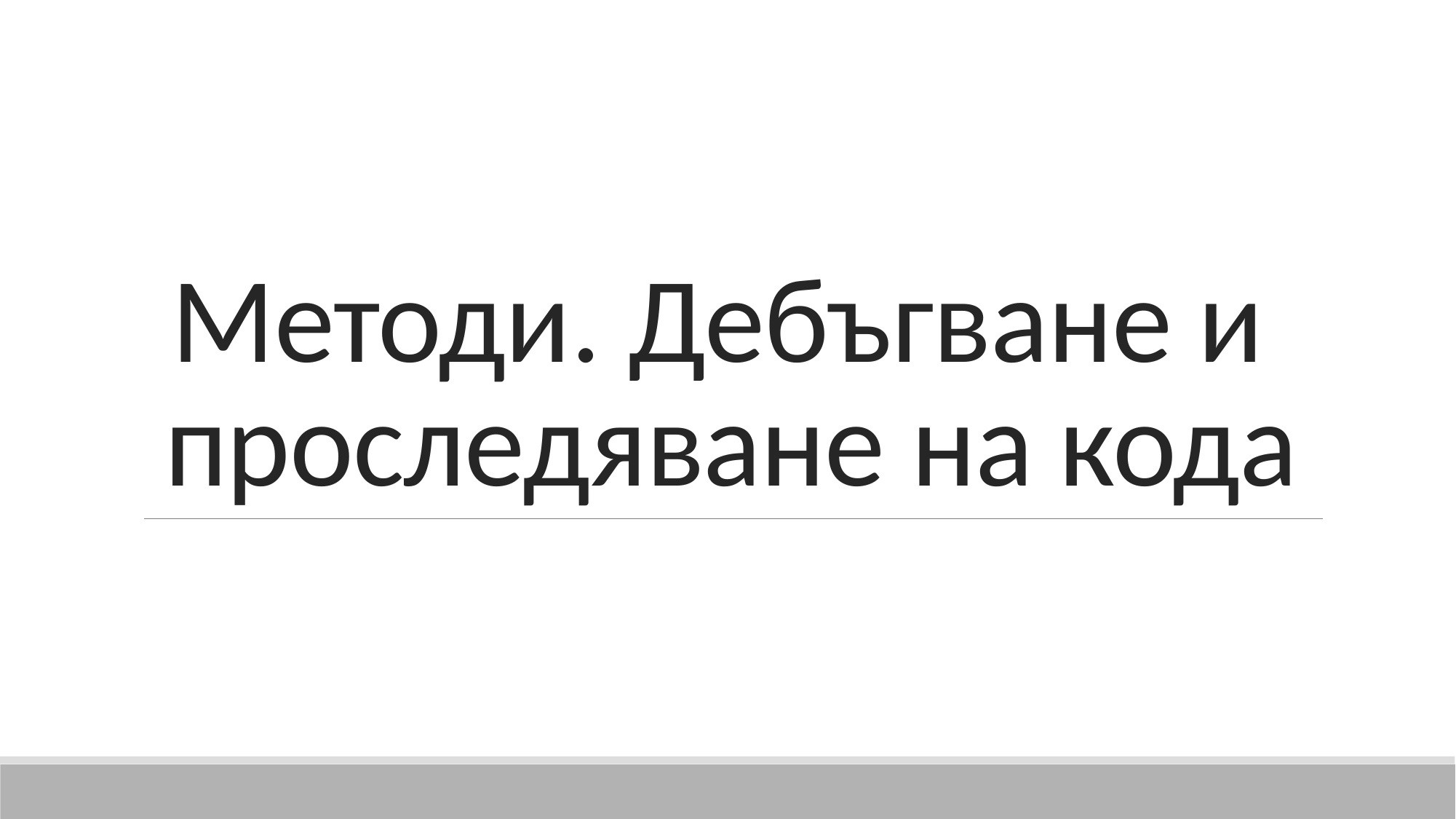

# Методи. Дебъгване и проследяване на кода